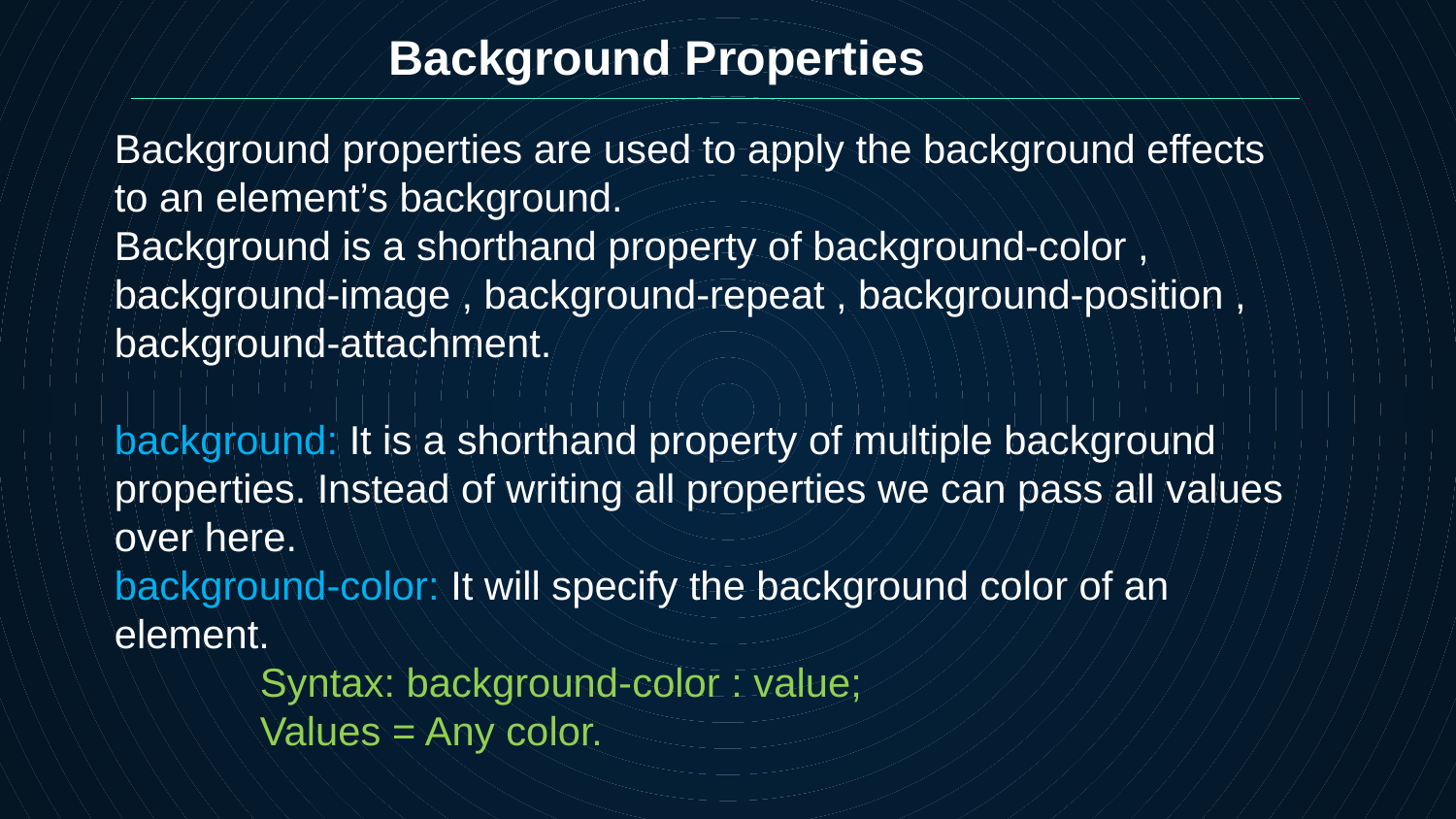

Background Properties
Background properties are used to apply the background effects to an element’s background.
Background is a shorthand property of background-color , background-image , background-repeat , background-position , background-attachment.

background: It is a shorthand property of multiple background properties. Instead of writing all properties we can pass all values over here.
background-color: It will specify the background color of an element.
	Syntax: background-color : value;
	Values = Any color.